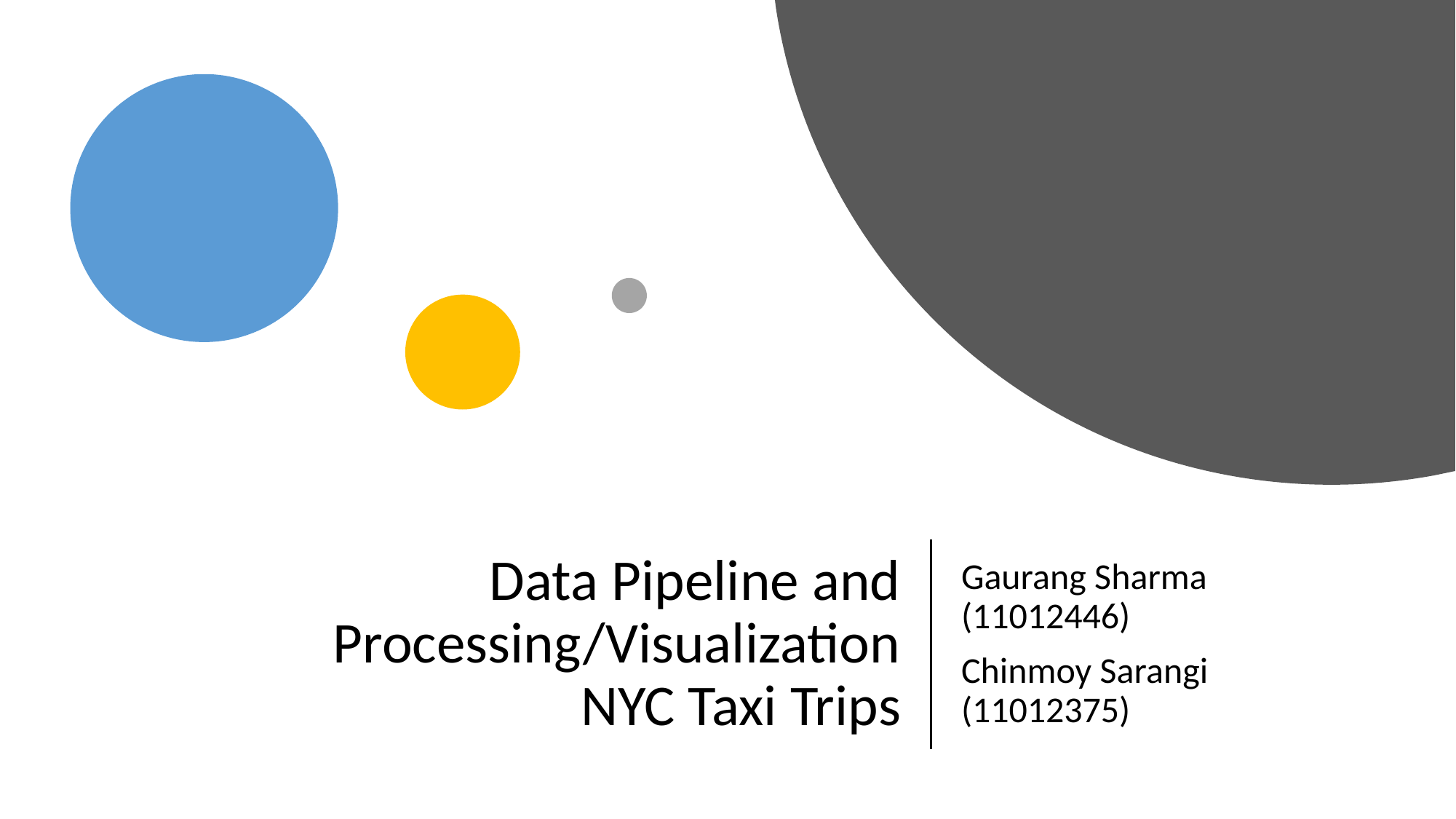

# Data Pipeline and Processing/Visualization NYC Taxi Trips
Gaurang Sharma (11012446)
Chinmoy Sarangi (11012375)